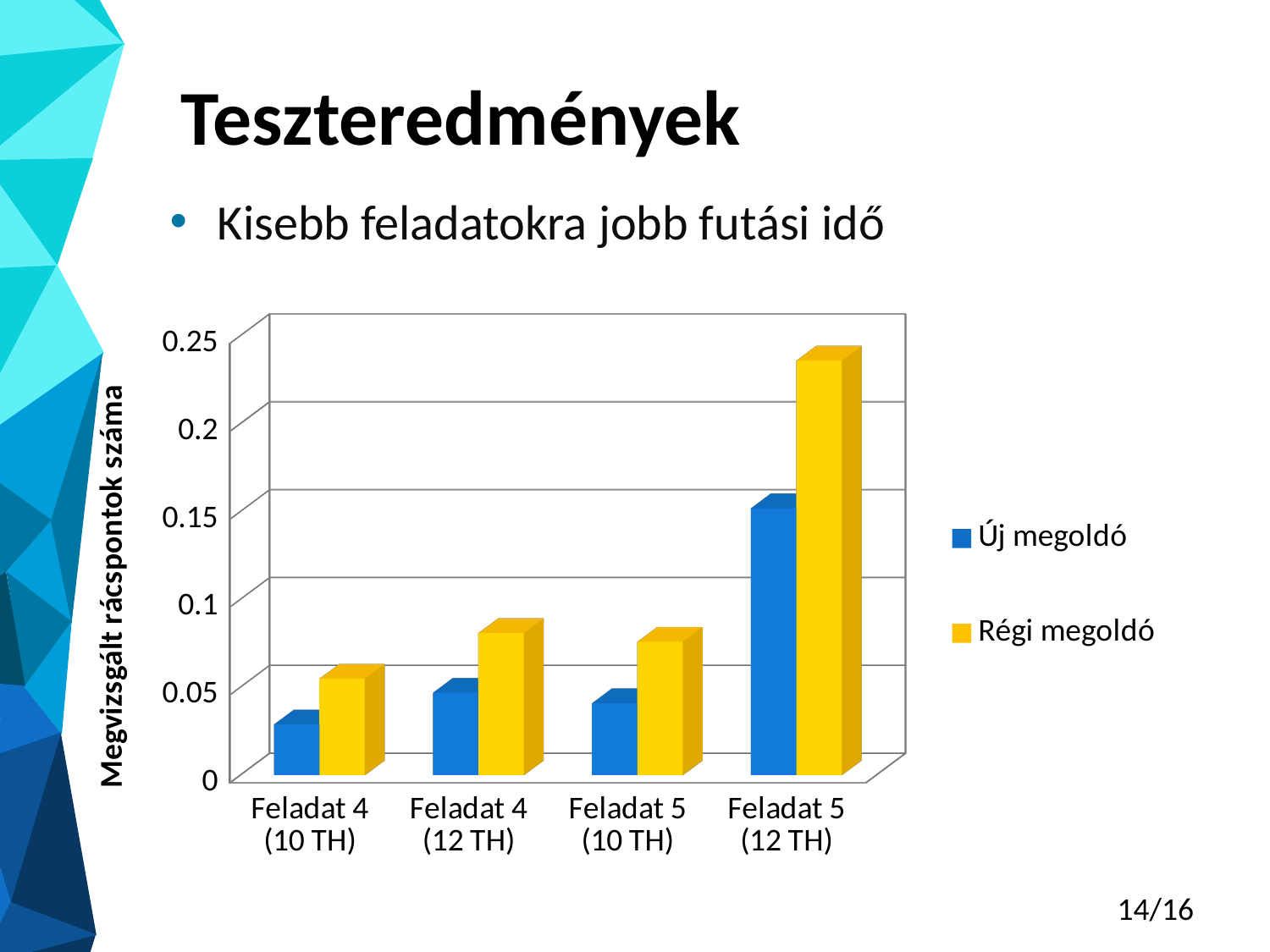

# Teszteredmények
Kisebb feladatokra jobb futási idő

[unsupported chart]

14/16